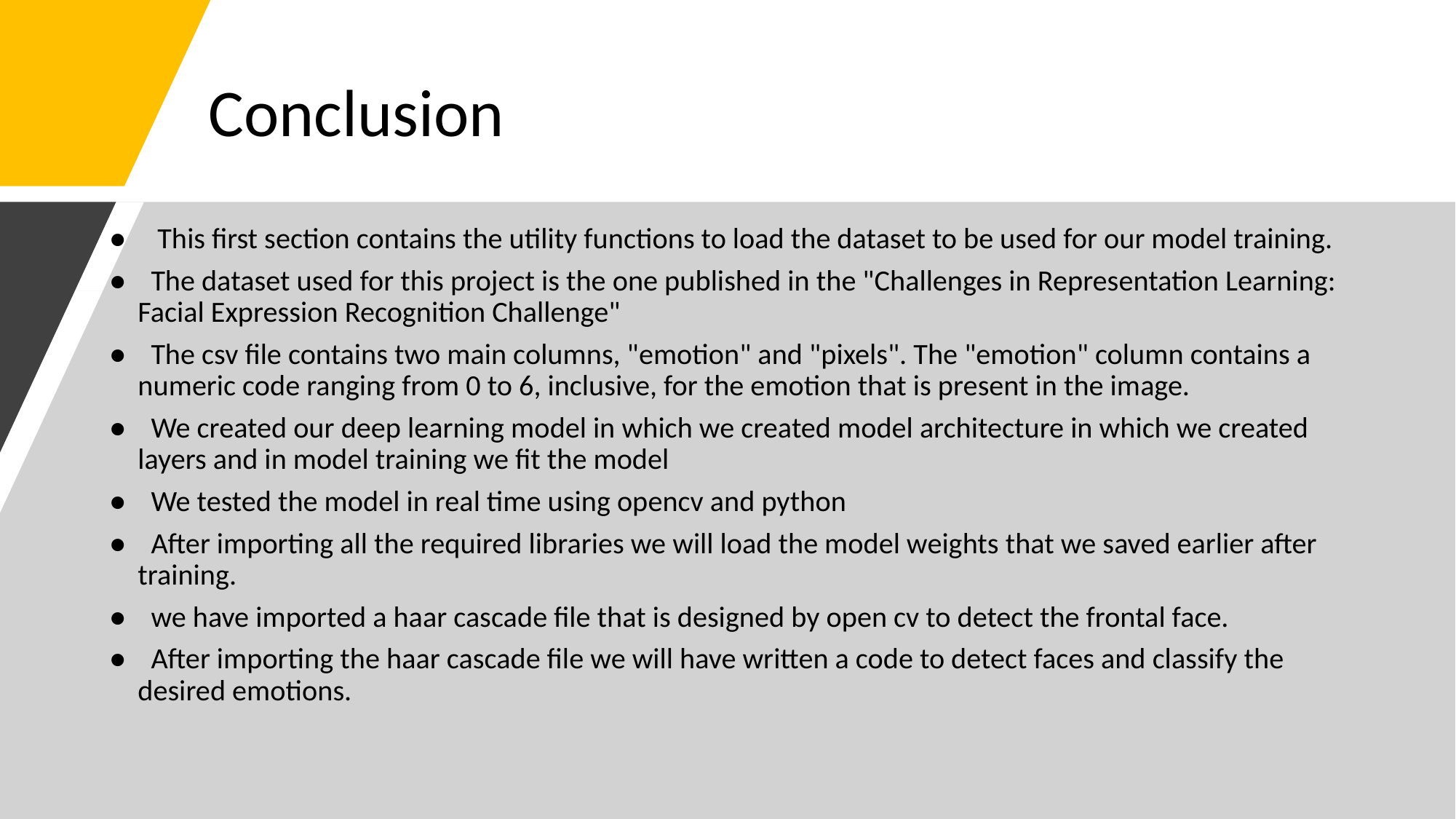

# Conclusion

⦁     This first section contains the utility functions to load the dataset to be used for our model training.
⦁    The dataset used for this project is the one published in the "Challenges in Representation Learning: Facial Expression Recognition Challenge"
⦁    The csv file contains two main columns, "emotion" and "pixels". The "emotion" column contains a numeric code ranging from 0 to 6, inclusive, for the emotion that is present in the image.
⦁    We created our deep learning model in which we created model architecture in which we created layers and in model training we fit the model
⦁    We tested the model in real time using opencv and python
⦁    After importing all the required libraries we will load the model weights that we saved earlier after training.
⦁    we have imported a haar cascade file that is designed by open cv to detect the frontal face.
⦁    After importing the haar cascade file we will have written a code to detect faces and classify the desired emotions.